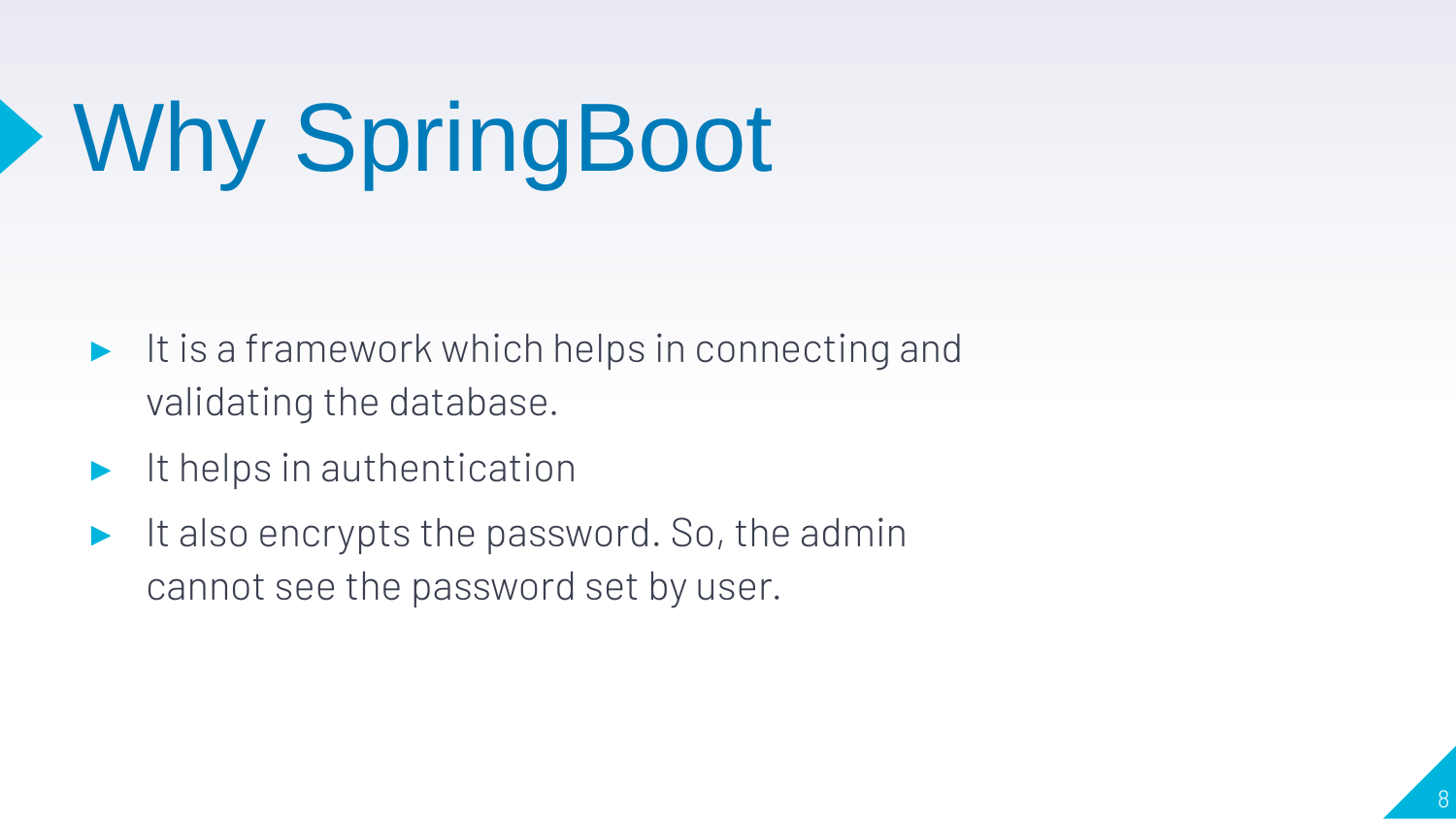

# Why SpringBoot
It is a framework which helps in connecting and validating the database.
It helps in authentication
It also encrypts the password. So, the admin cannot see the password set by user.
8